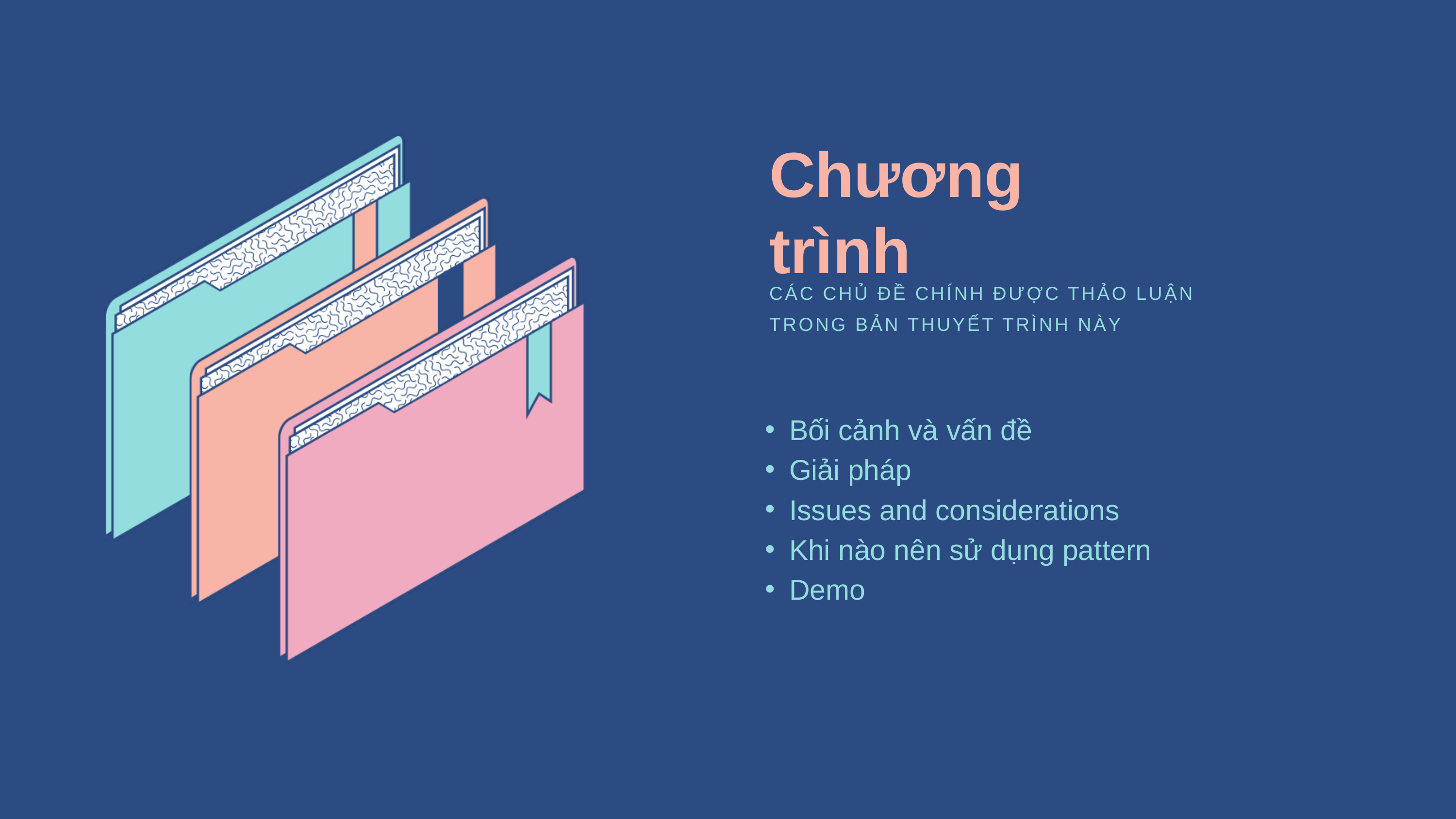

Chương trình
CÁC CHỦ ĐỀ CHÍNH ĐƯỢC THẢO LUẬN TRONG BẢN THUYẾT TRÌNH NÀY
Bối cảnh và vấn đề
Giải pháp
Issues and considerations
Khi nào nên sử dụng pattern
Demo